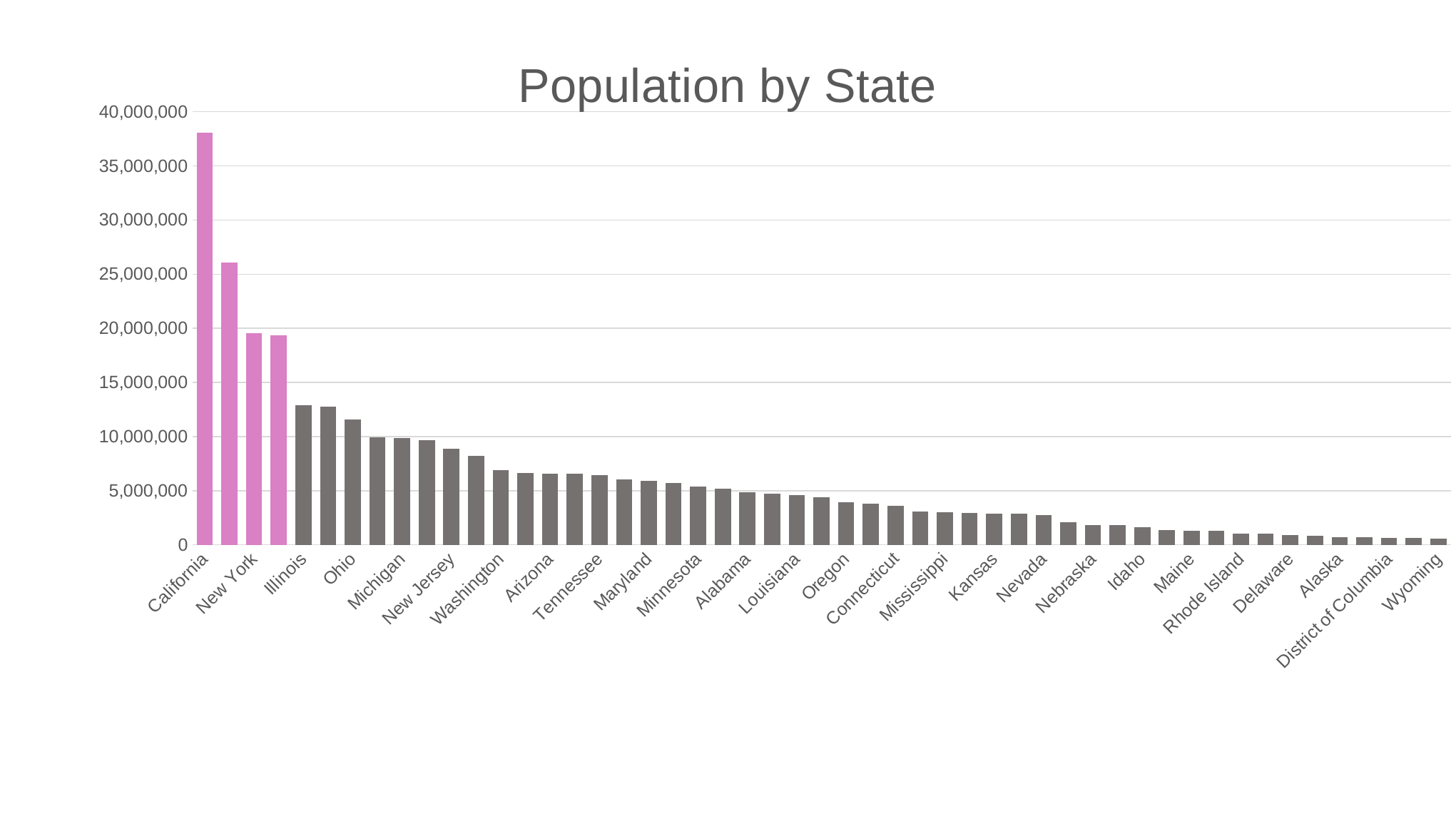

### Chart: Population by State

| Category | Pop |
|---|---|
| California | 38041430.0 |
| Texas | 26059203.0 |
| New York | 19570261.0 |
| Florida | 19317568.0 |
| Illinois | 12875255.0 |
| Pennsylvania | 12763536.0 |
| Ohio | 11544225.0 |
| Georgia | 9919945.0 |
| Michigan | 9883360.0 |
| North Carolina | 9656401.0 |
| New Jersey | 8864590.0 |
| Virginia | 8185867.0 |
| Washington | 6897012.0 |
| Massachusetts | 6646144.0 |
| Arizona | 6553255.0 |
| Indiana | 6537334.0 |
| Tennessee | 6456243.0 |
| Missouri | 6021988.0 |
| Maryland | 5884563.0 |
| Wisconsin | 5726386.0 |
| Minnesota | 5379139.0 |
| Colorado | 5187582.0 |
| Alabama | 4822023.0 |
| South Carolina | 4723723.0 |
| Louisiana | 4601893.0 |
| Kentucky | 4380415.0 |
| Oregon | 3899353.0 |
| Oklahoma | 3814820.0 |
| Connecticut | 3590347.0 |
| Iowa | 3074186.0 |
| Mississippi | 2984926.0 |
| Arkansas | 2949131.0 |
| Kansas | 2885905.0 |
| Utah | 2855287.0 |
| Nevada | 2758931.0 |
| New Mexico | 2085538.0 |
| Nebraska | 1855525.0 |
| West Virginia | 1855413.0 |
| Idaho | 1595728.0 |
| Hawaii | 1392313.0 |
| Maine | 1329192.0 |
| New Hampshire | 1320718.0 |
| Rhode Island | 1050292.0 |
| Montana | 1005141.0 |
| Delaware | 917092.0 |
| South Dakota | 833354.0 |
| Alaska | 731449.0 |
| North Dakota | 699628.0 |
| District of Columbia | 632323.0 |
| Vermont | 626011.0 |
| Wyoming | 576412.0 |